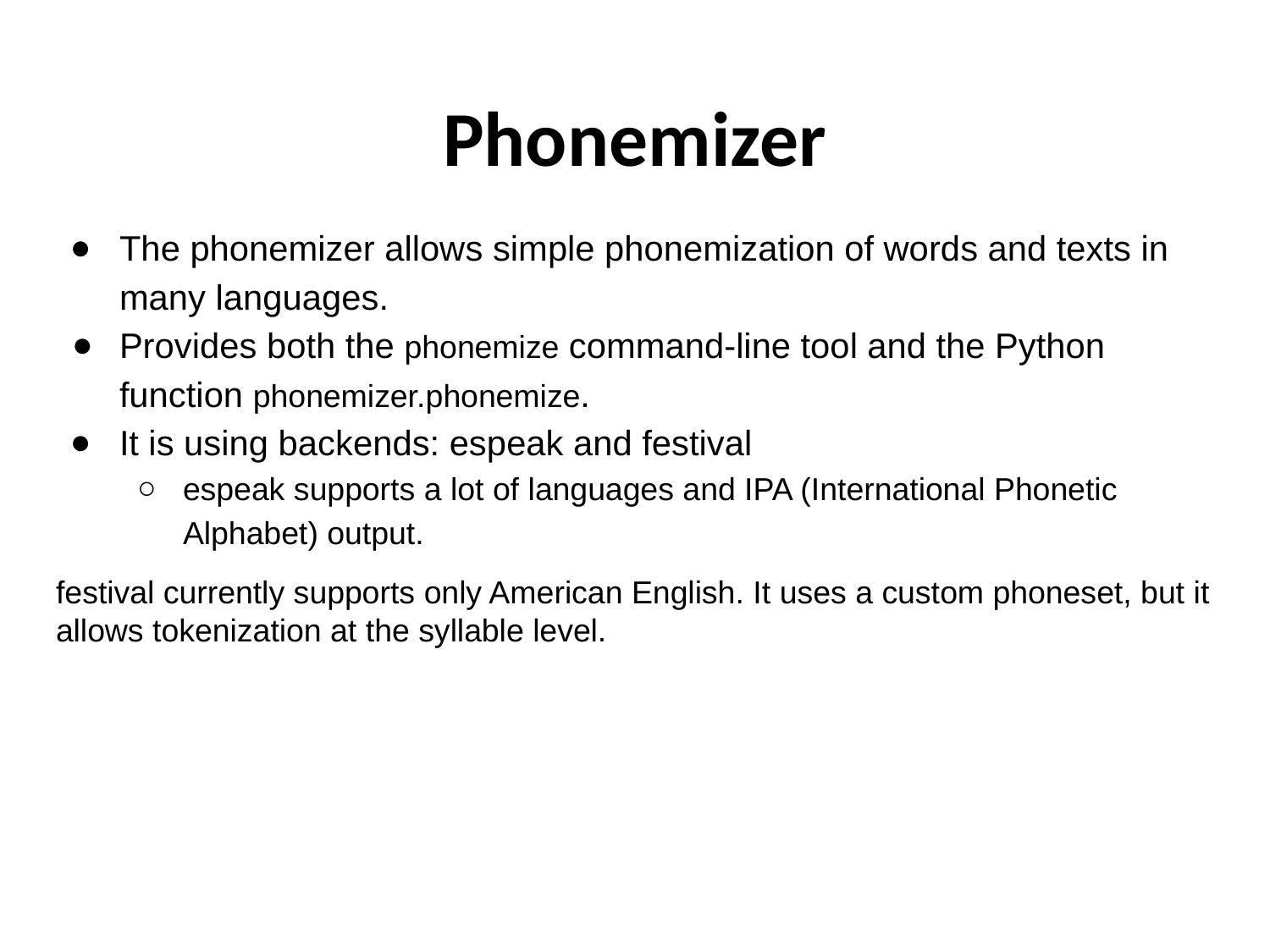

# Phonemizer
The phonemizer allows simple phonemization of words and texts in many languages.
Provides both the phonemize command-line tool and the Python function phonemizer.phonemize.
It is using backends: espeak and festival
espeak supports a lot of languages and IPA (International Phonetic Alphabet) output.
festival currently supports only American English. It uses a custom phoneset, but it allows tokenization at the syllable level.